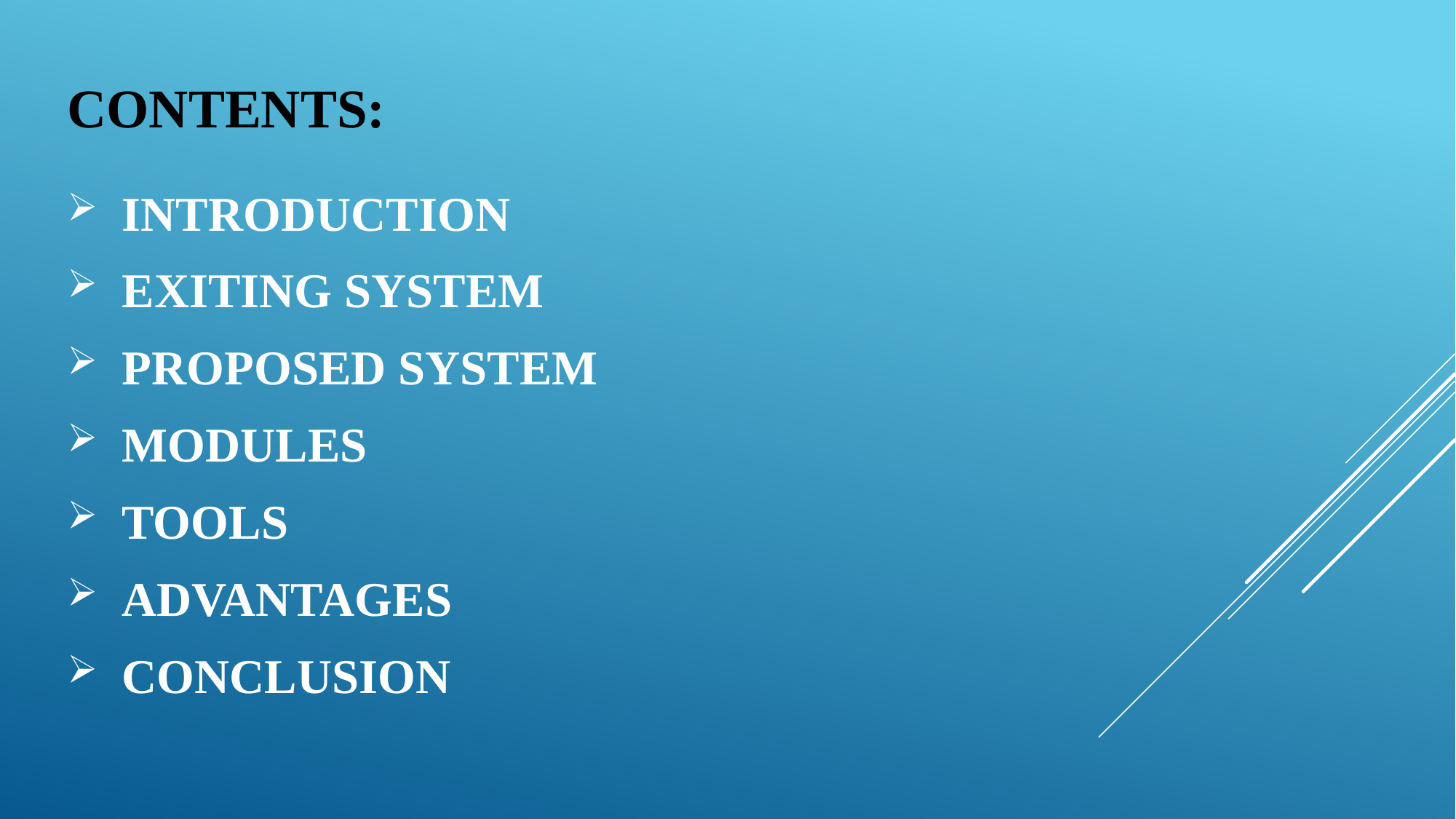

# CONTENTS:
INTRODUCTION
EXITING SYSTEM
PROPOSED SYSTEM
MODULES
TOOLS
ADVANTAGES
CONCLUSION